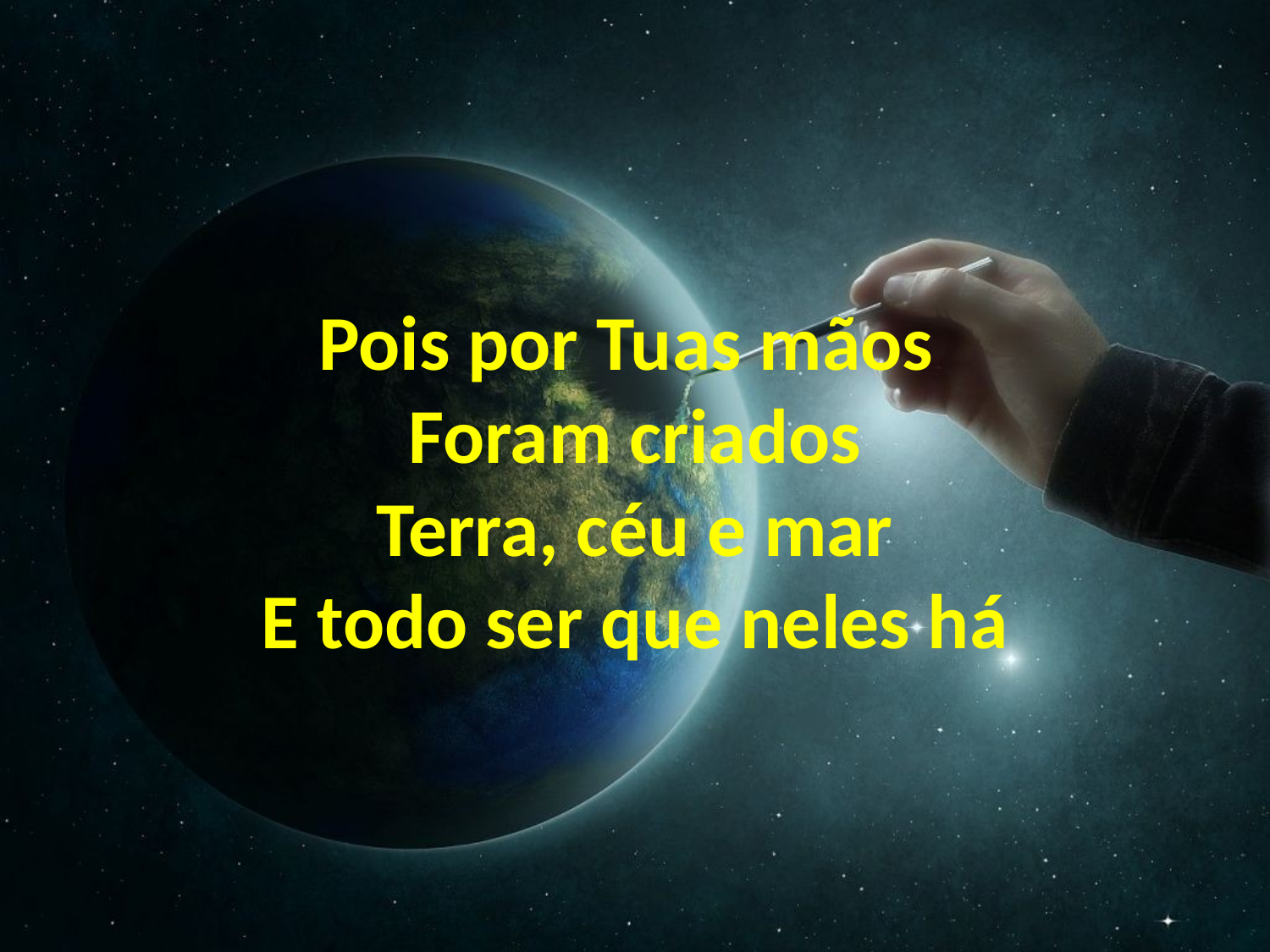

Pois por Tuas mãos
Foram criados
Terra, céu e mar
E todo ser que neles há